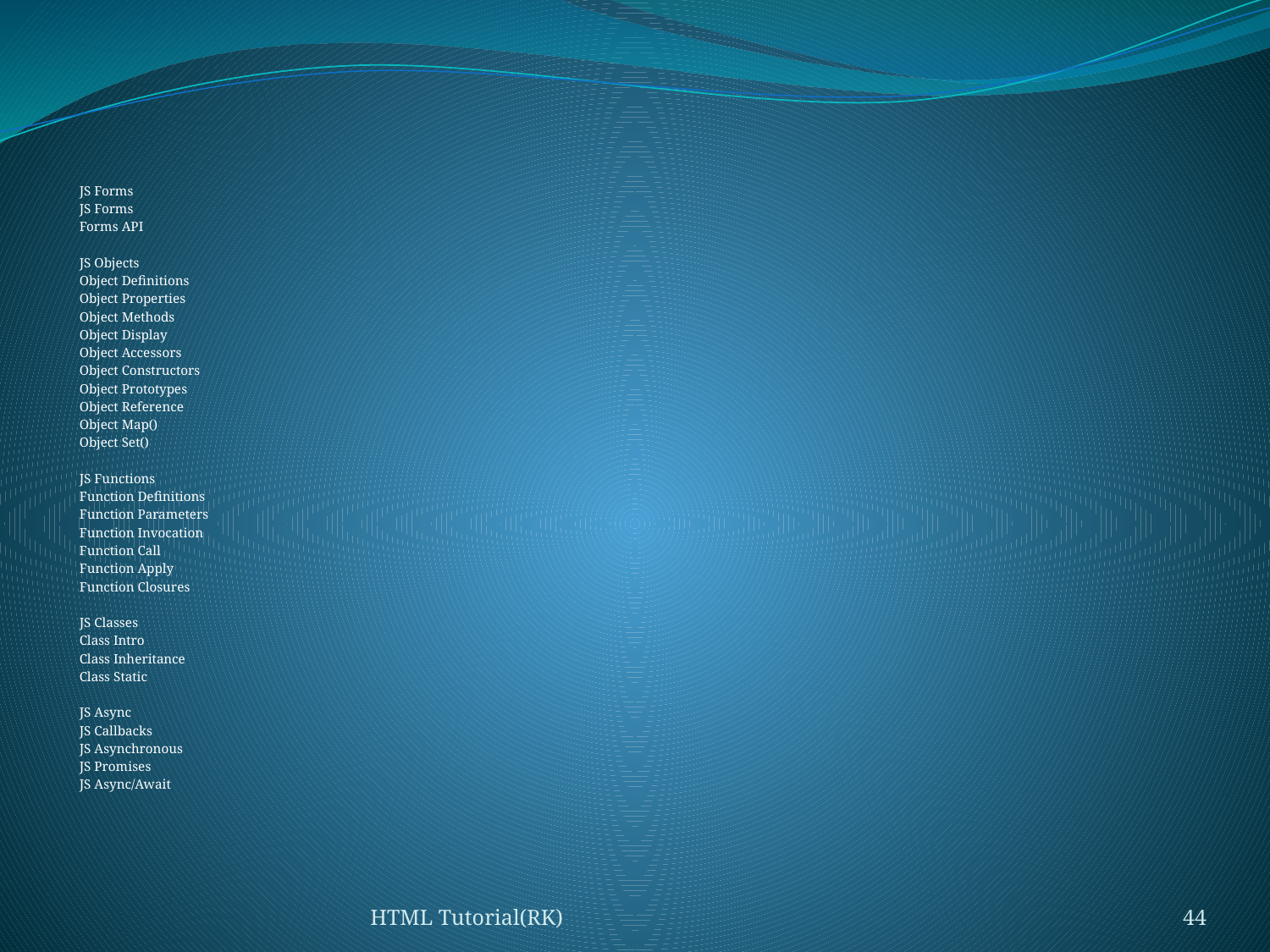

#

JS Forms
JS Forms
Forms API

JS Objects
Object Definitions
Object Properties
Object Methods
Object Display
Object Accessors
Object Constructors
Object Prototypes
Object Reference
Object Map()
Object Set()

JS Functions
Function Definitions
Function Parameters
Function Invocation
Function Call
Function Apply
Function Closures

JS Classes
Class Intro
Class Inheritance
Class Static

JS Async
JS Callbacks
JS Asynchronous
JS Promises
JS Async/Await

HTML Tutorial(RK)
44